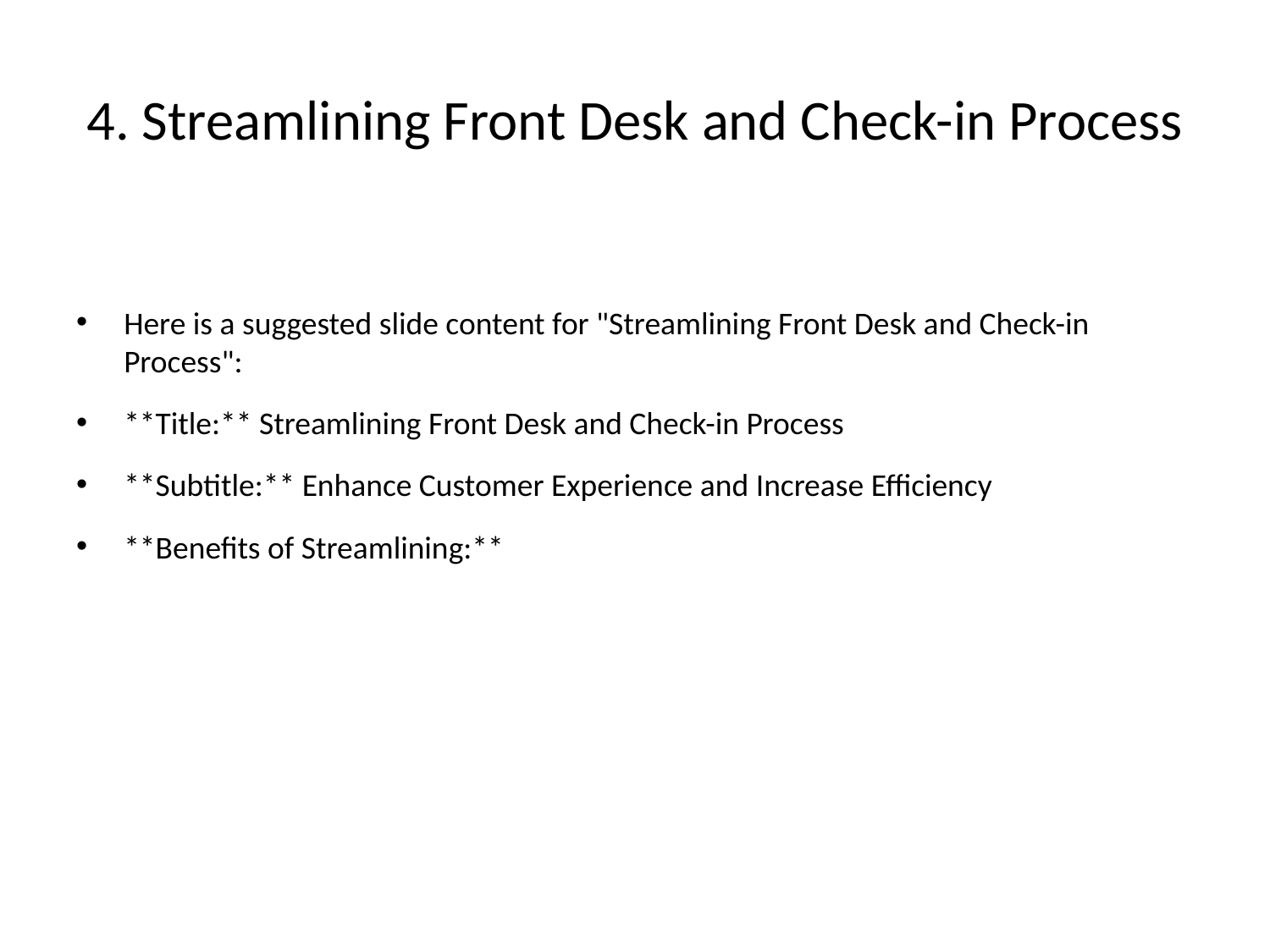

# 4. Streamlining Front Desk and Check-in Process

Here is a suggested slide content for "Streamlining Front Desk and Check-in
Process":
**Title:** Streamlining Front Desk and Check-in Process
**Subtitle:** Enhance Customer Experience and Increase Efficiency
**Benefits of Streamlining:**